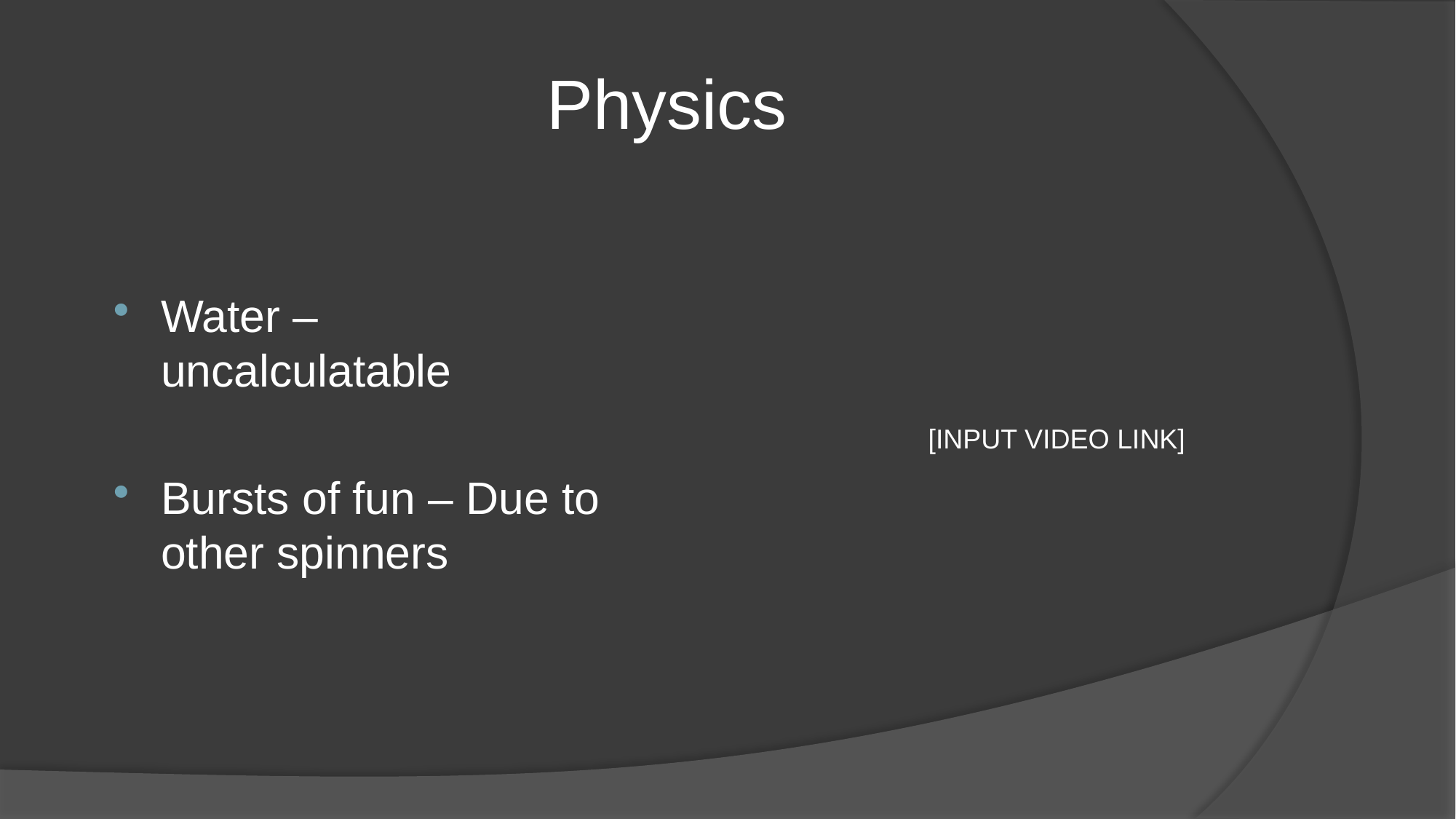

# Physics

Water – uncalculatable

Bursts of fun – Due to other spinners

[INPUT VIDEO LINK]